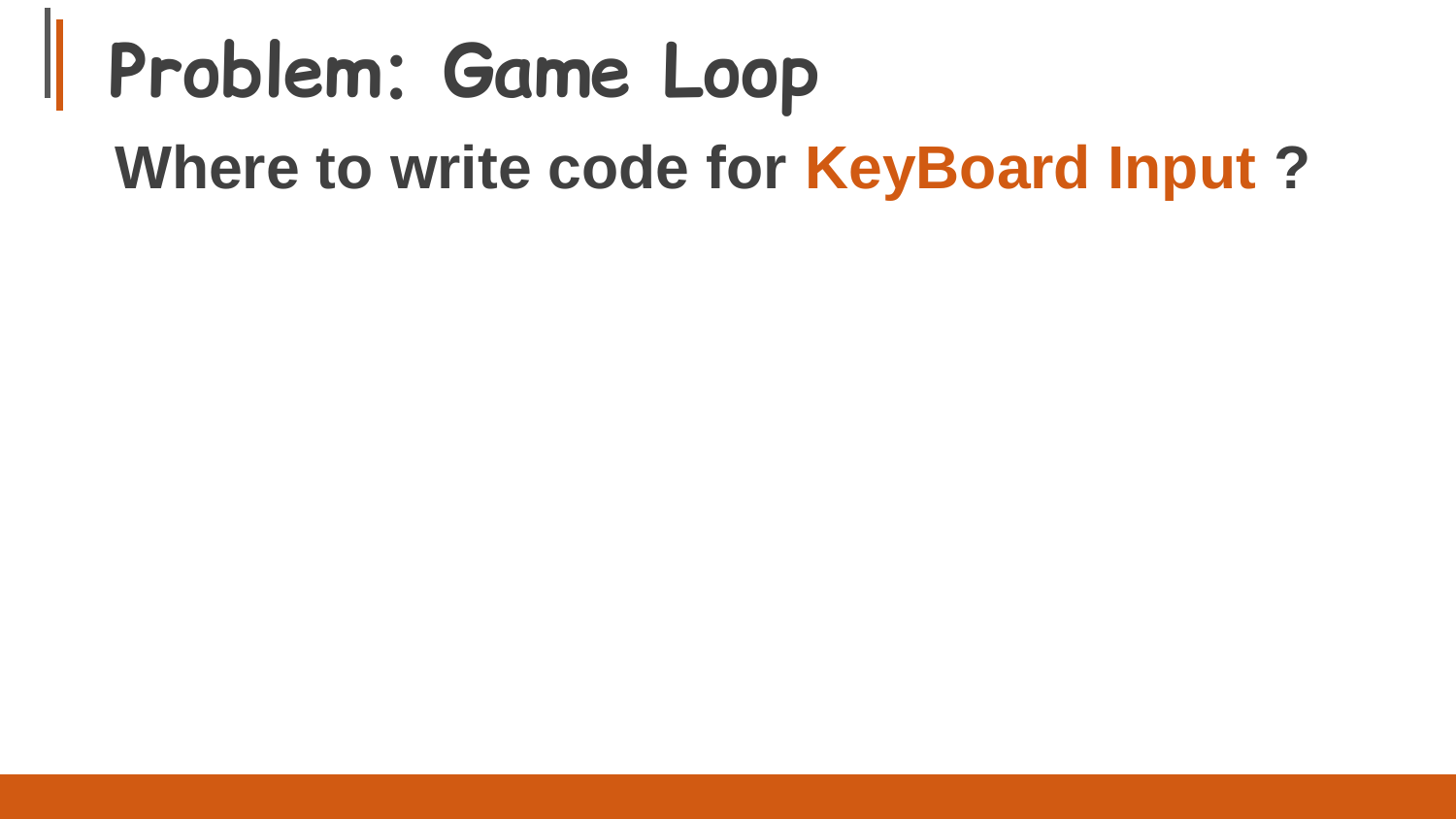

# Problem: Game Loop
Where to write code for KeyBoard Input ?